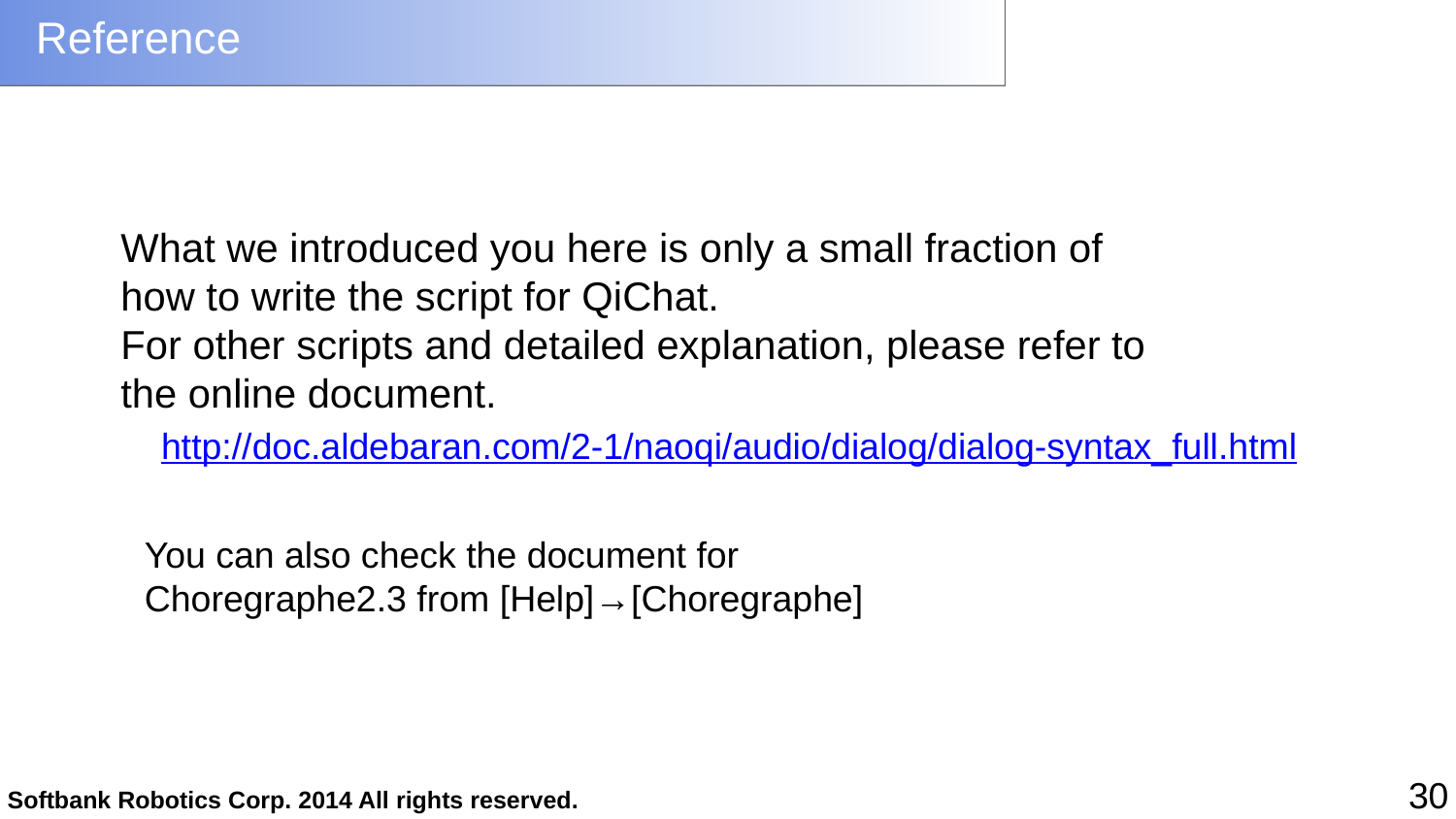

# Reference
What we introduced you here is only a small fraction of
how to write the script for QiChat.
For other scripts and detailed explanation, please refer to
the online document.
http://doc.aldebaran.com/2-1/naoqi/audio/dialog/dialog-syntax_full.html
You can also check the document for Choregraphe2.3 from [Help]→[Choregraphe]
30